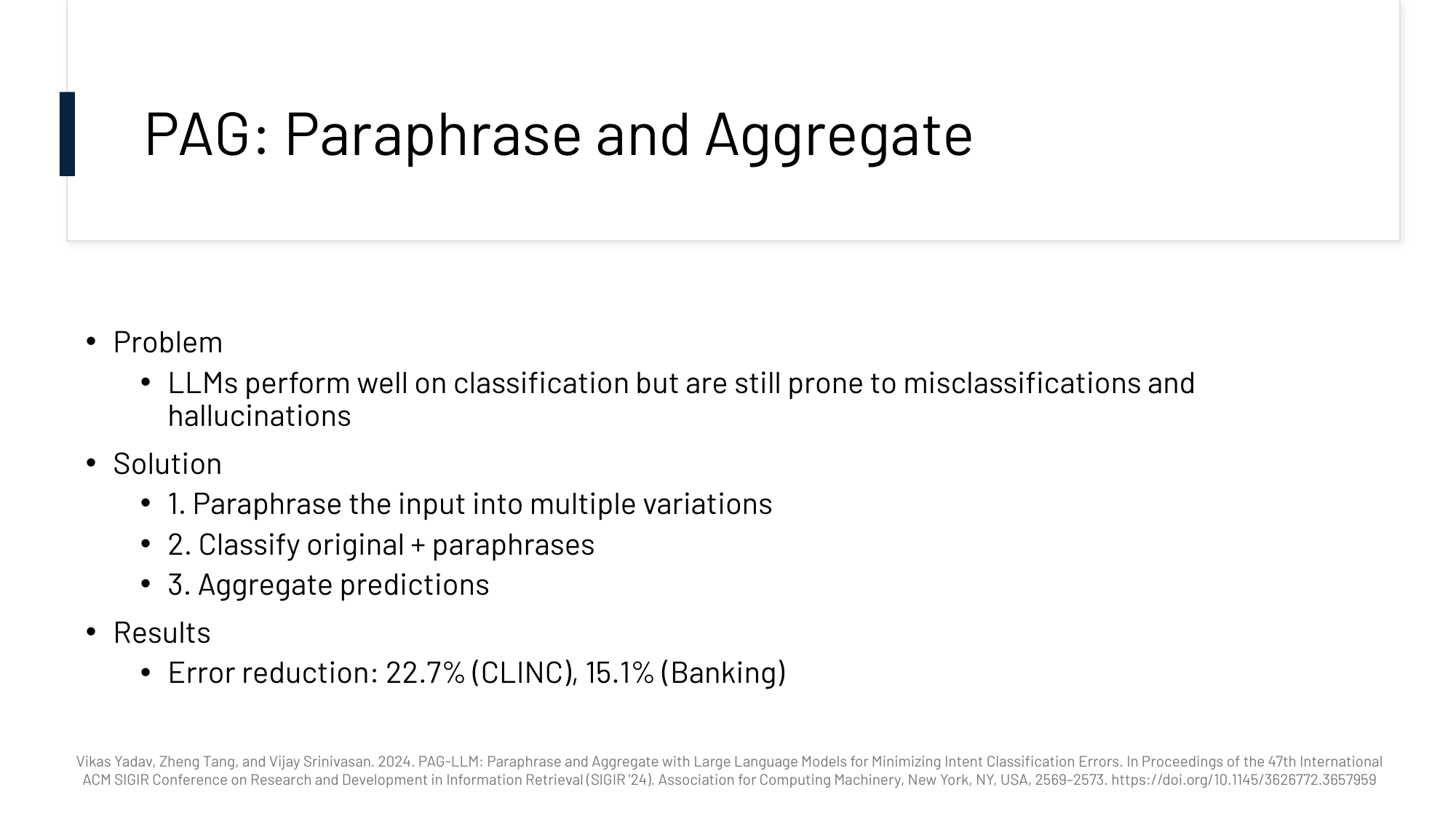

# PAG: Paraphrase and Aggregate

Problem
LLMs perform well on classification but are still prone to misclassifications and hallucinations
Solution
1. Paraphrase the input into multiple variations
2. Classify original + paraphrases
3. Aggregate predictions
Results
Error reduction: 22.7% (CLINC), 15.1% (Banking)
Vikas Yadav, Zheng Tang, and Vijay Srinivasan. 2024. PAG-LLM: Paraphrase and Aggregate with Large Language Models for Minimizing Intent Classification Errors. In Proceedings of the 47th International ACM SIGIR Conference on Research and Development in Information Retrieval (SIGIR '24). Association for Computing Machinery, New York, NY, USA, 2569–2573. https://doi.org/10.1145/3626772.3657959